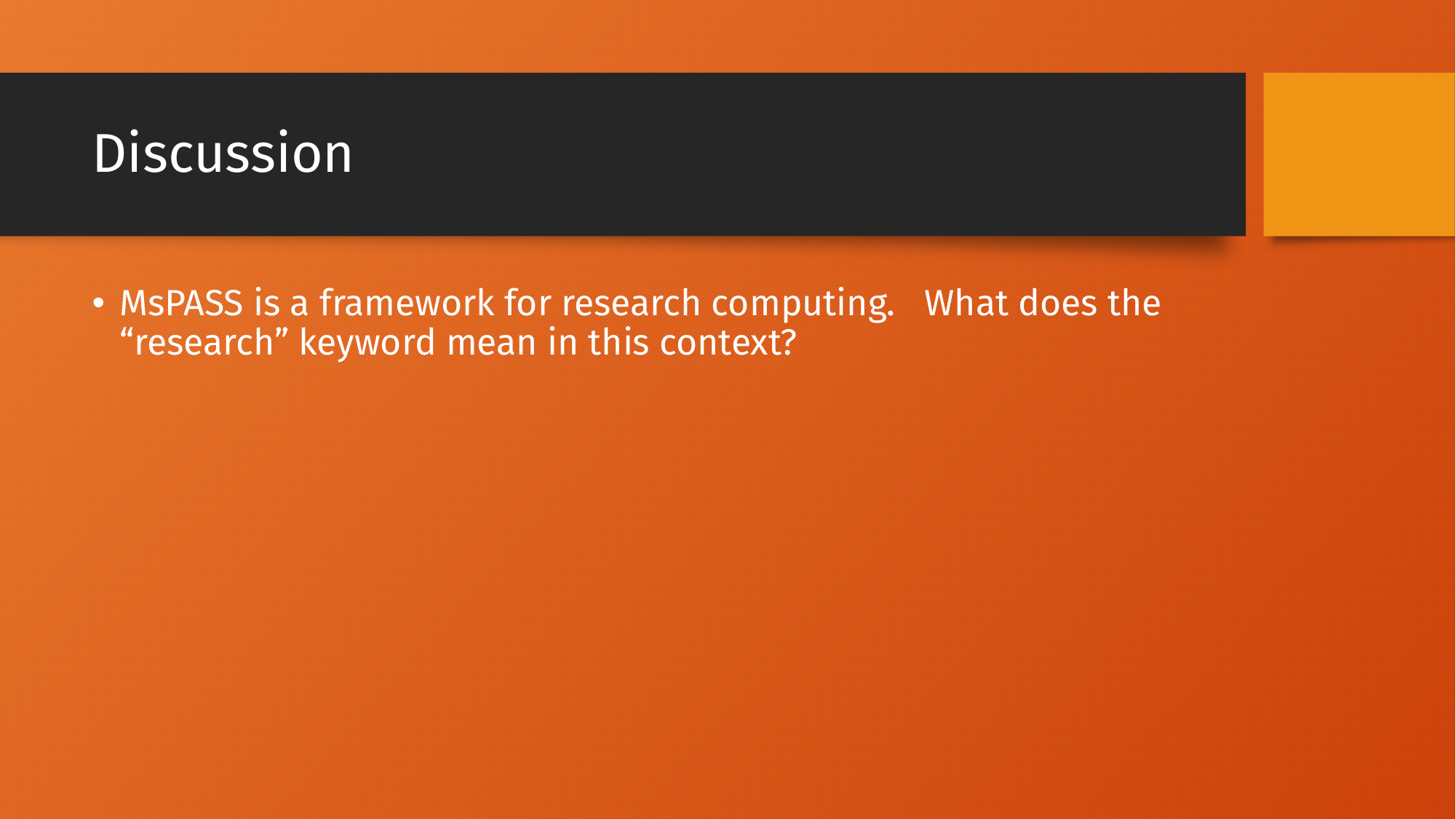

# Discussion
MsPASS is a framework for research computing.   What does the “research” keyword mean in this context?